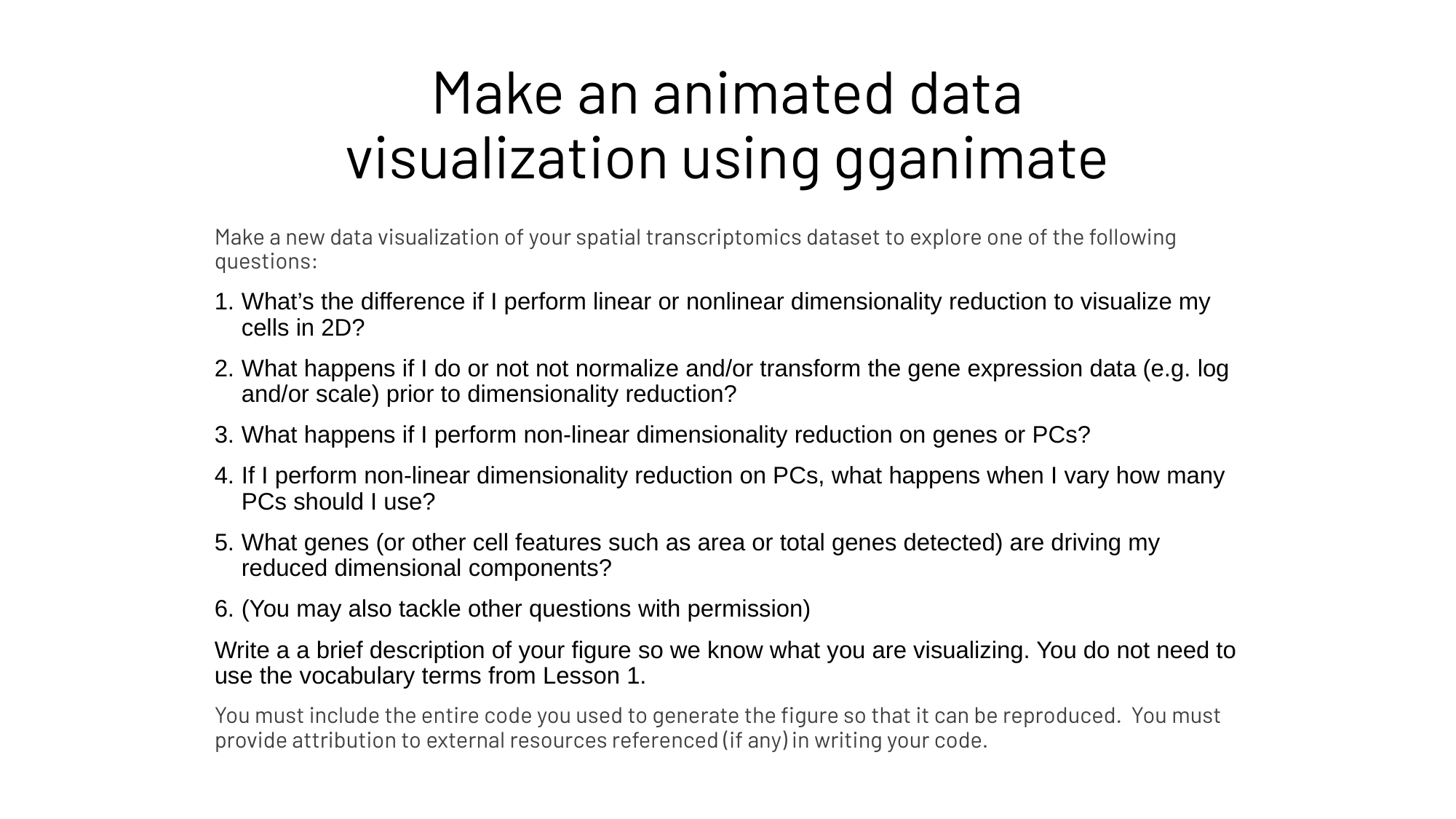

# Make an animated data visualization using gganimate
Make a new data visualization of your spatial transcriptomics dataset to explore one of the following questions:
What’s the difference if I perform linear or nonlinear dimensionality reduction to visualize my cells in 2D?
What happens if I do or not not normalize and/or transform the gene expression data (e.g. log and/or scale) prior to dimensionality reduction?
What happens if I perform non-linear dimensionality reduction on genes or PCs?
If I perform non-linear dimensionality reduction on PCs, what happens when I vary how many PCs should I use?
What genes (or other cell features such as area or total genes detected) are driving my reduced dimensional components?
(You may also tackle other questions with permission)
Write a a brief description of your figure so we know what you are visualizing. You do not need to use the vocabulary terms from Lesson 1.
You must include the entire code you used to generate the figure so that it can be reproduced.  You must provide attribution to external resources referenced (if any) in writing your code.